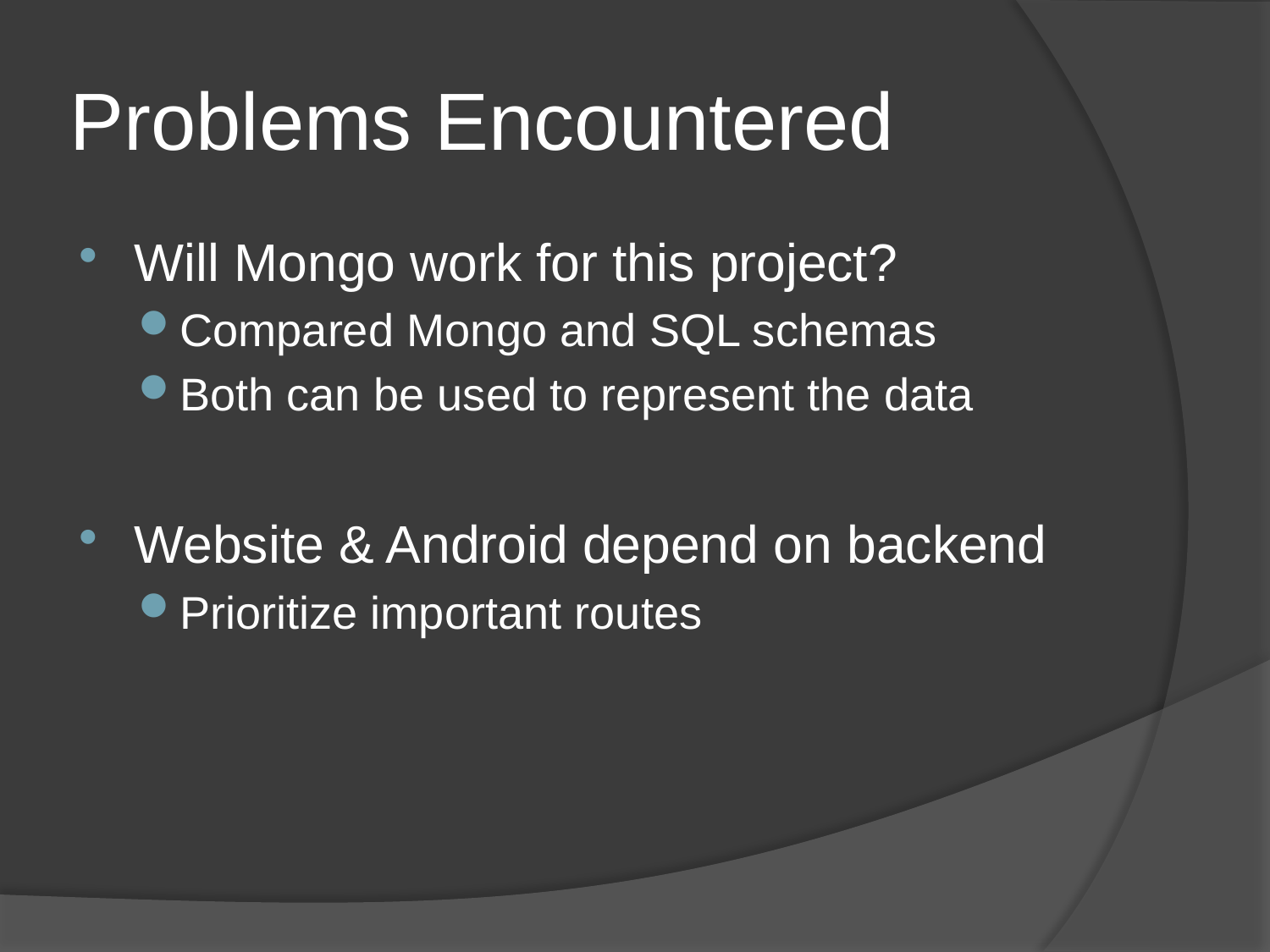

# Problems Encountered
Will Mongo work for this project?
Compared Mongo and SQL schemas
Both can be used to represent the data

Website & Android depend on backend
Prioritize important routes